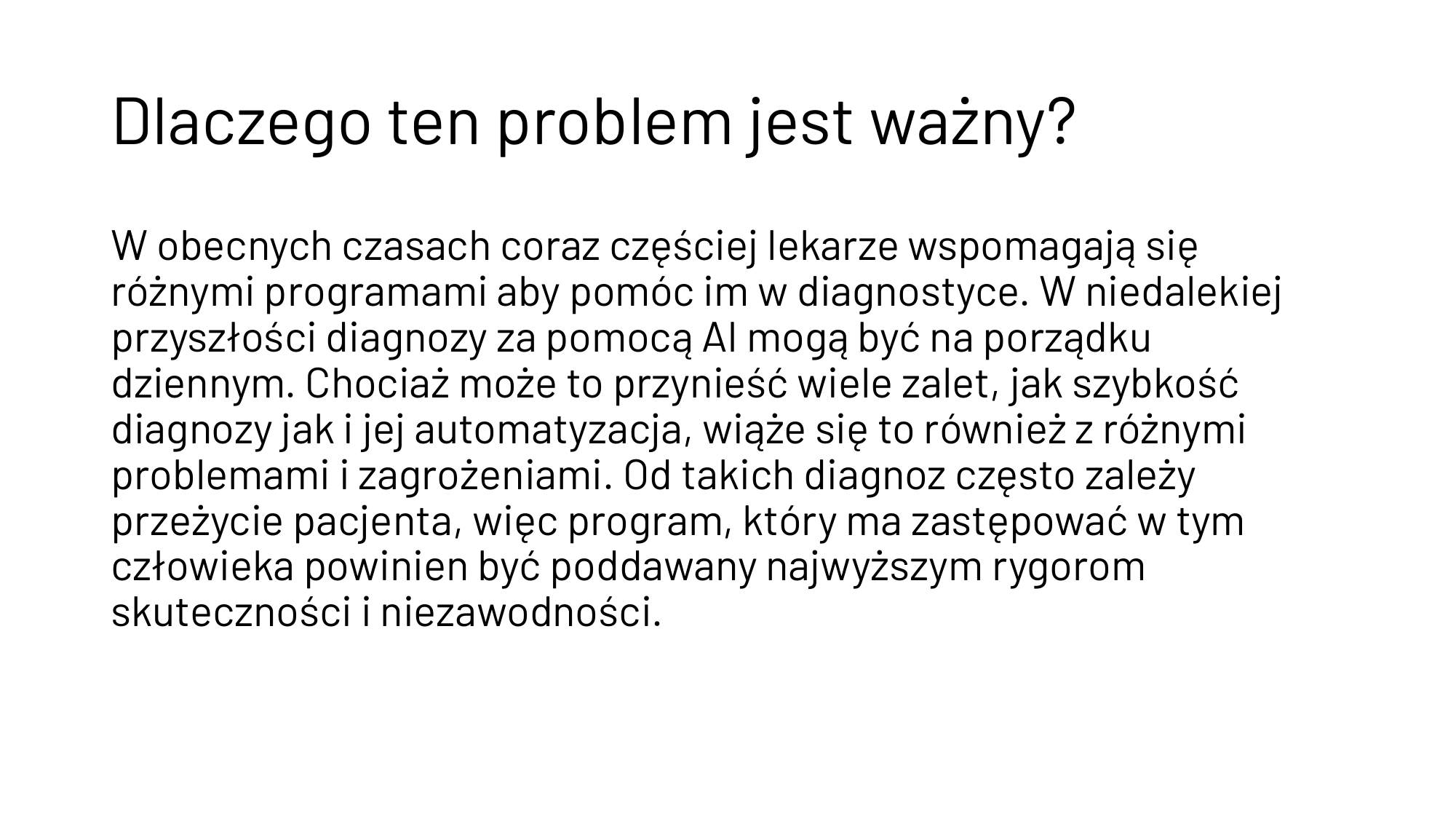

# Dlaczego ten problem jest ważny?
W obecnych czasach coraz częściej lekarze wspomagają się różnymi programami aby pomóc im w diagnostyce. W niedalekiej przyszłości diagnozy za pomocą AI mogą być na porządku dziennym. Chociaż może to przynieść wiele zalet, jak szybkość diagnozy jak i jej automatyzacja, wiąże się to również z różnymi problemami i zagrożeniami. Od takich diagnoz często zależy przeżycie pacjenta, więc program, który ma zastępować w tym człowieka powinien być poddawany najwyższym rygorom skuteczności i niezawodności.